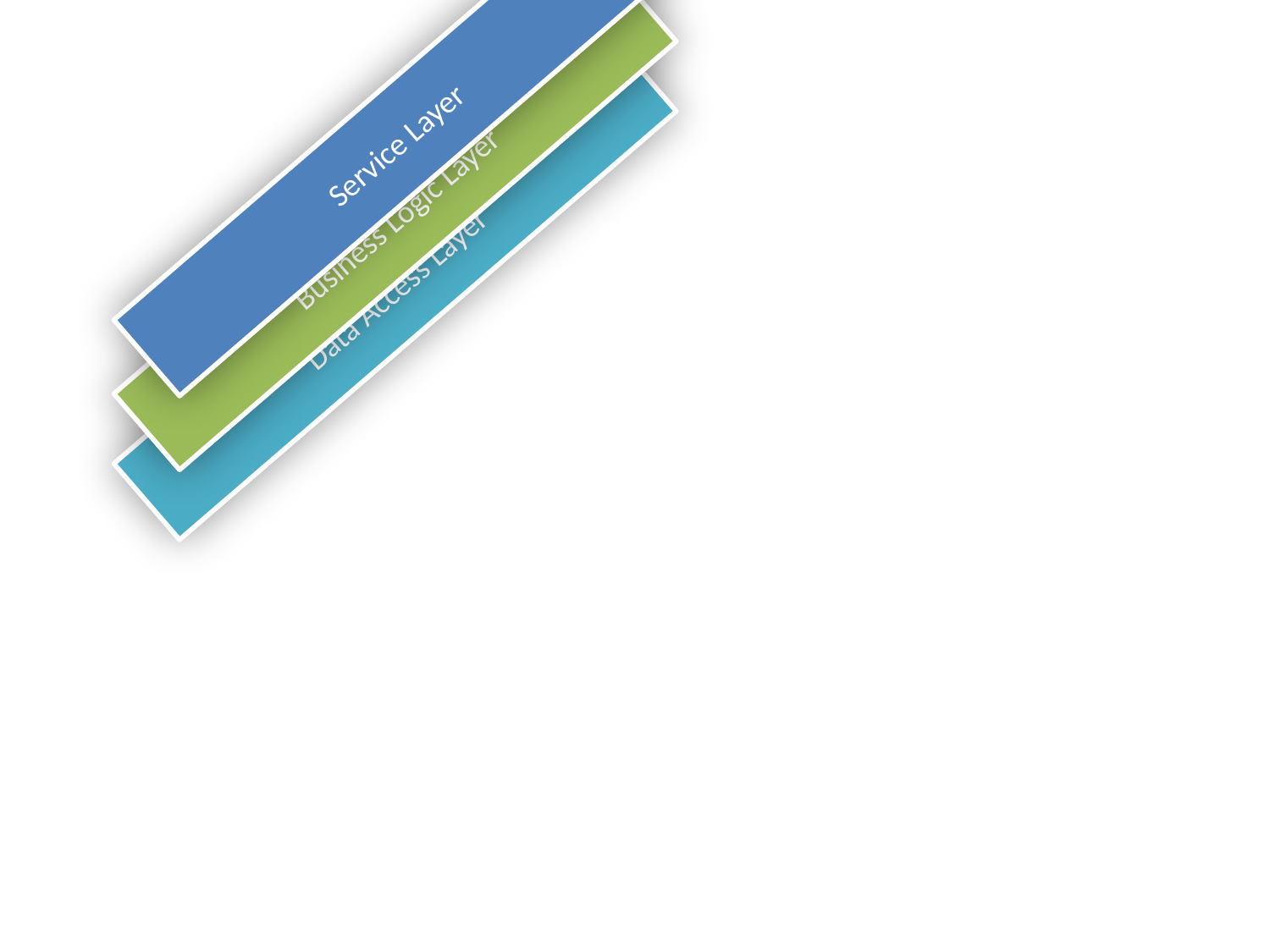

Service Layer
Business Logic Layer
Data Access Layer